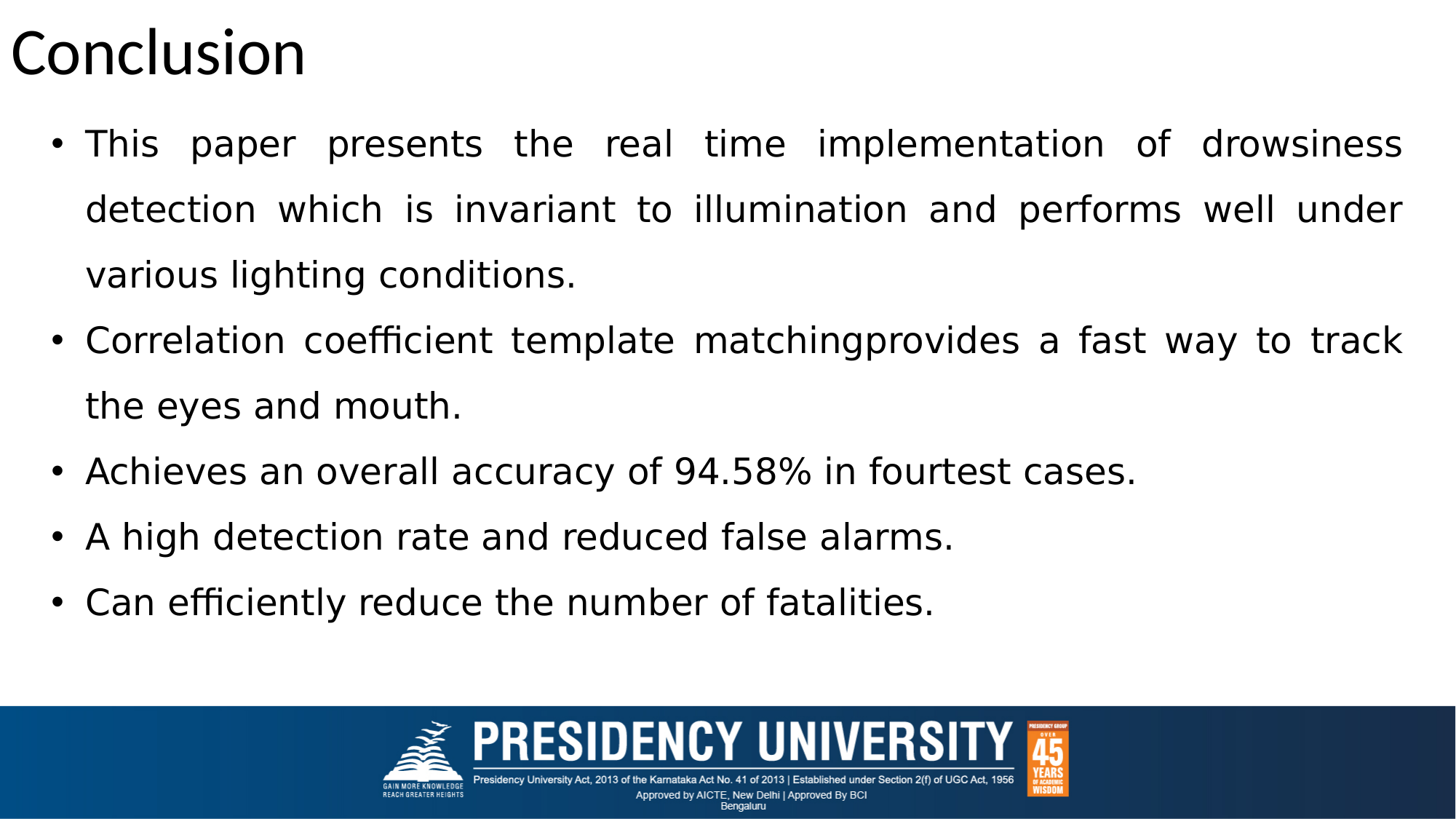

# Conclusion
This paper presents the real time implementation of drowsiness detection which is invariant to illumination and performs well under various lighting conditions.
Correlation coefficient template matchingprovides a fast way to track the eyes and mouth.
Achieves an overall accuracy of 94.58% in fourtest cases.
A high detection rate and reduced false alarms.
Can efficiently reduce the number of fatalities.